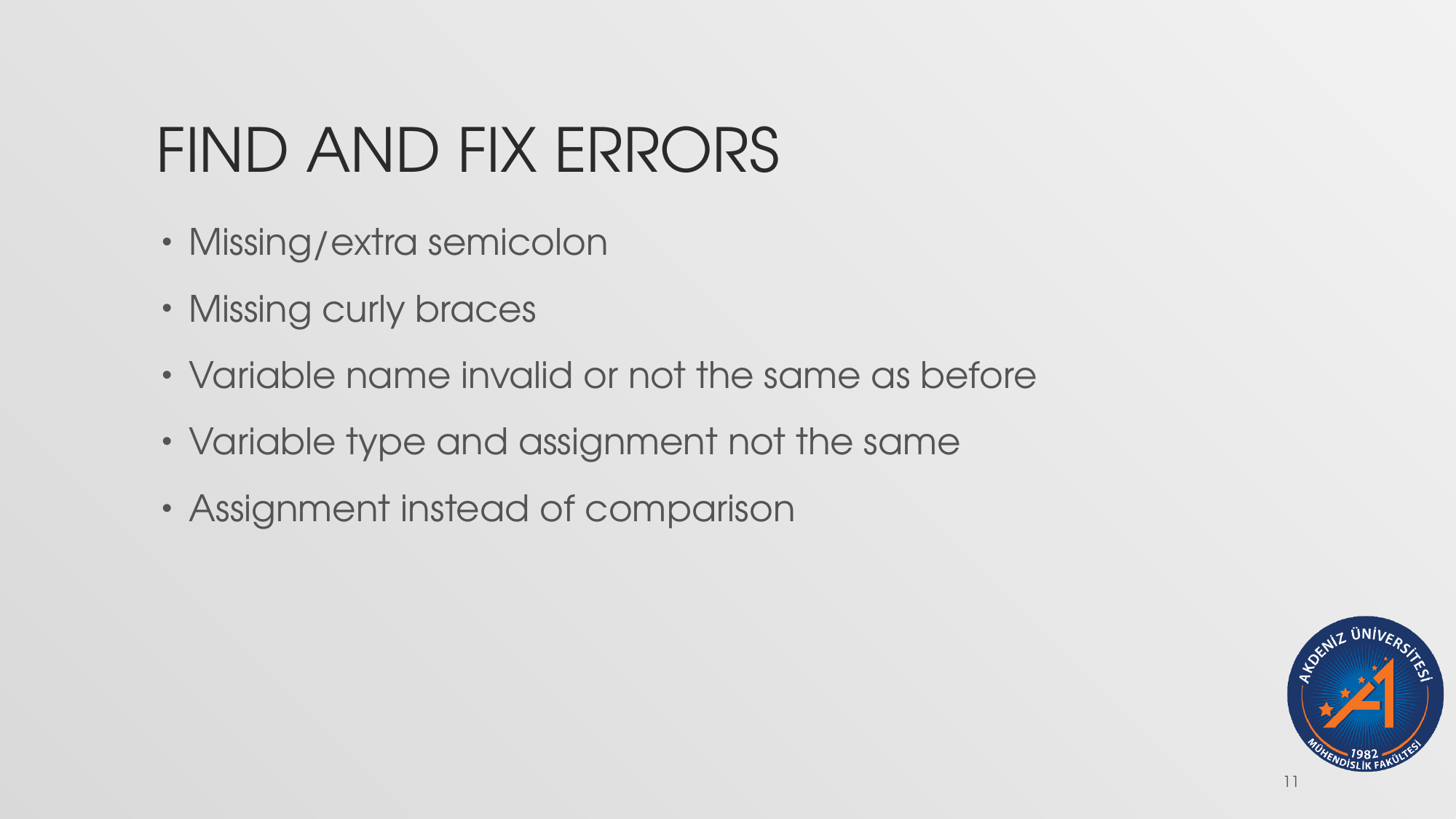

# Find and fix errors
Missing/extra semicolon
Missing curly braces
Variable name invalid or not the same as before
Variable type and assignment not the same
Assignment instead of comparison
11